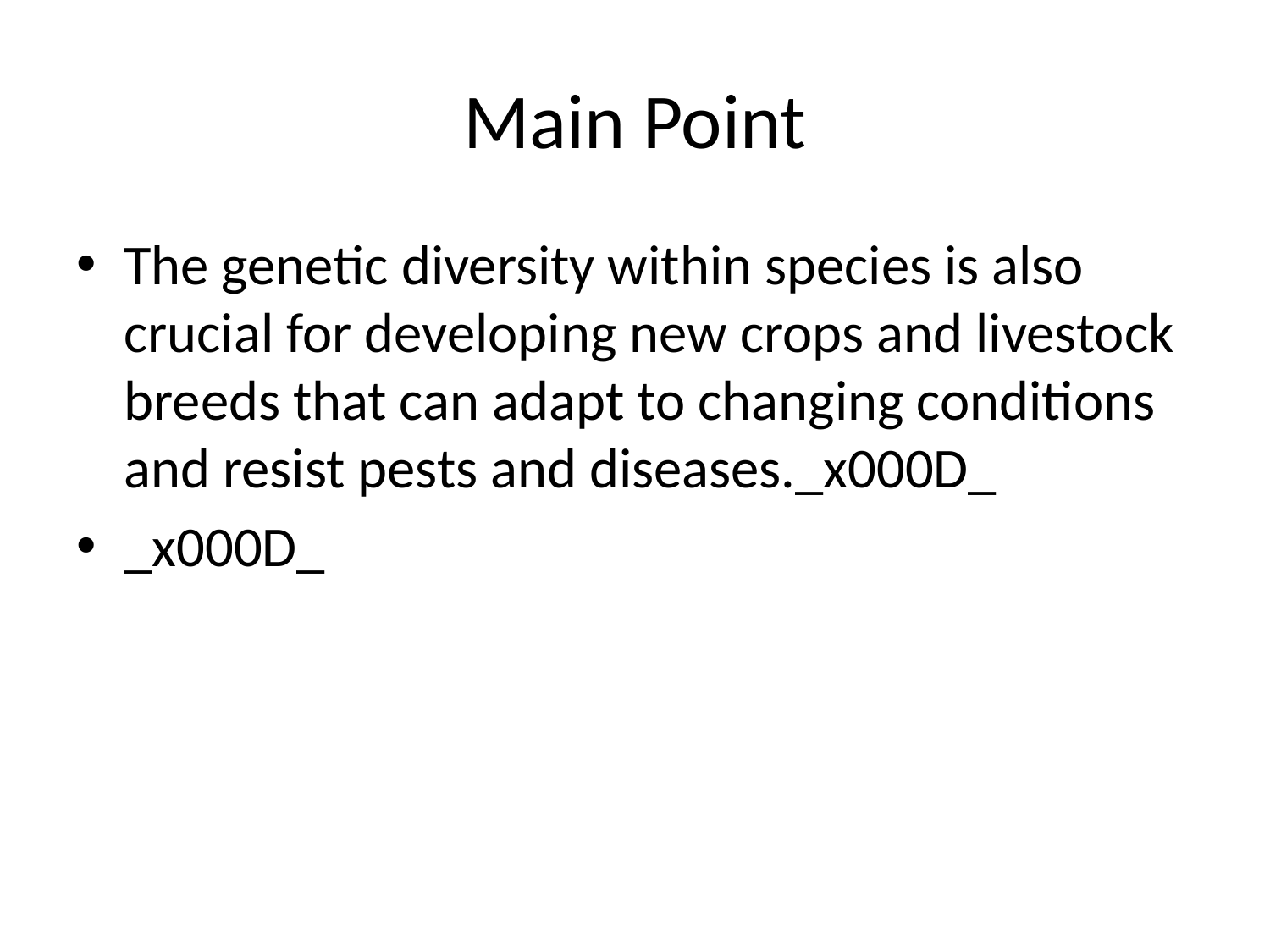

# Main Point
The genetic diversity within species is also crucial for developing new crops and livestock breeds that can adapt to changing conditions and resist pests and diseases._x000D_
_x000D_